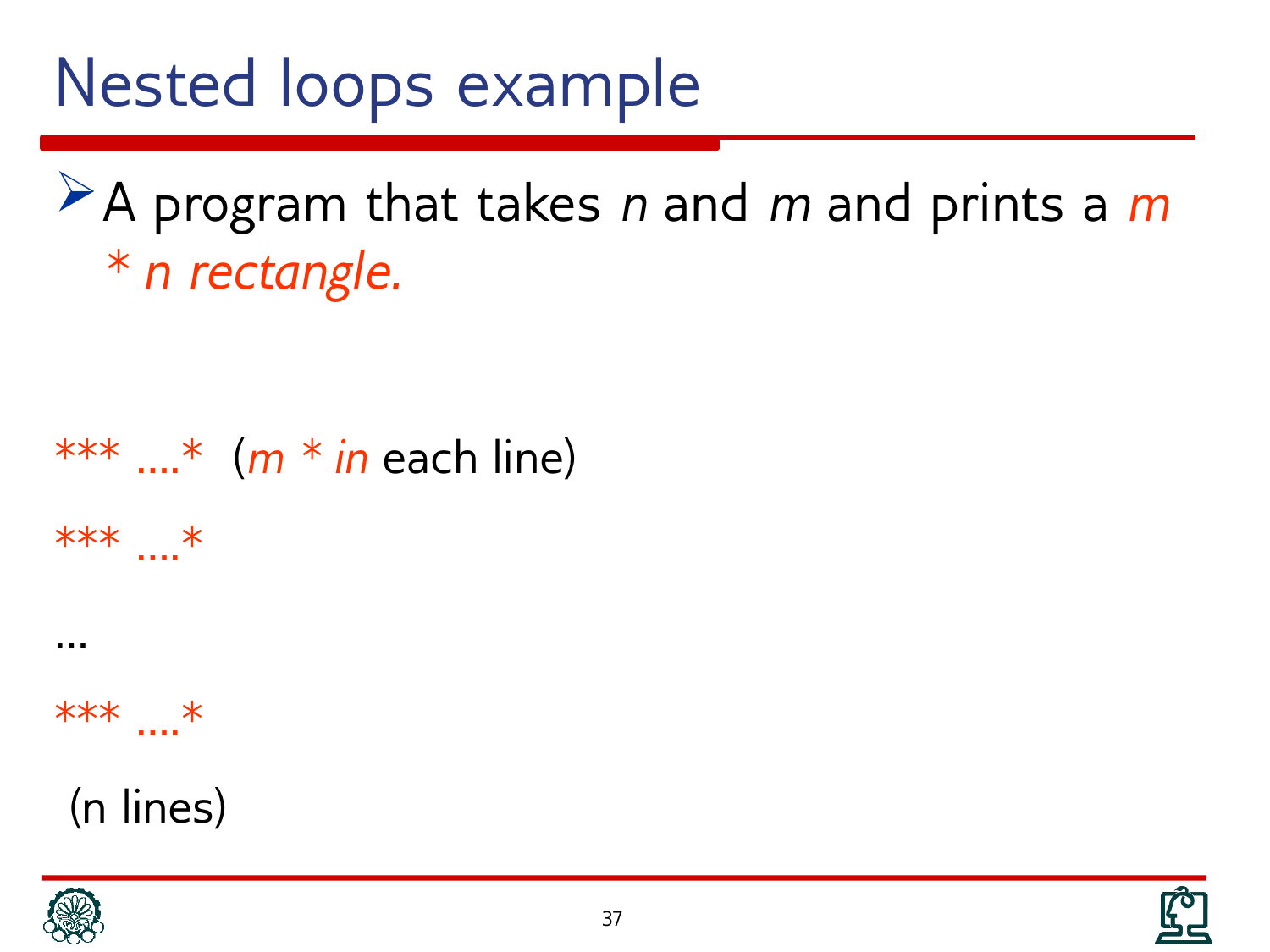

Nested loops example
A program that takes n and m and prints a m * n rectangle.

*** ….*  (m * in each line)
*** ….*
…
*** ….*
 (n lines)
37